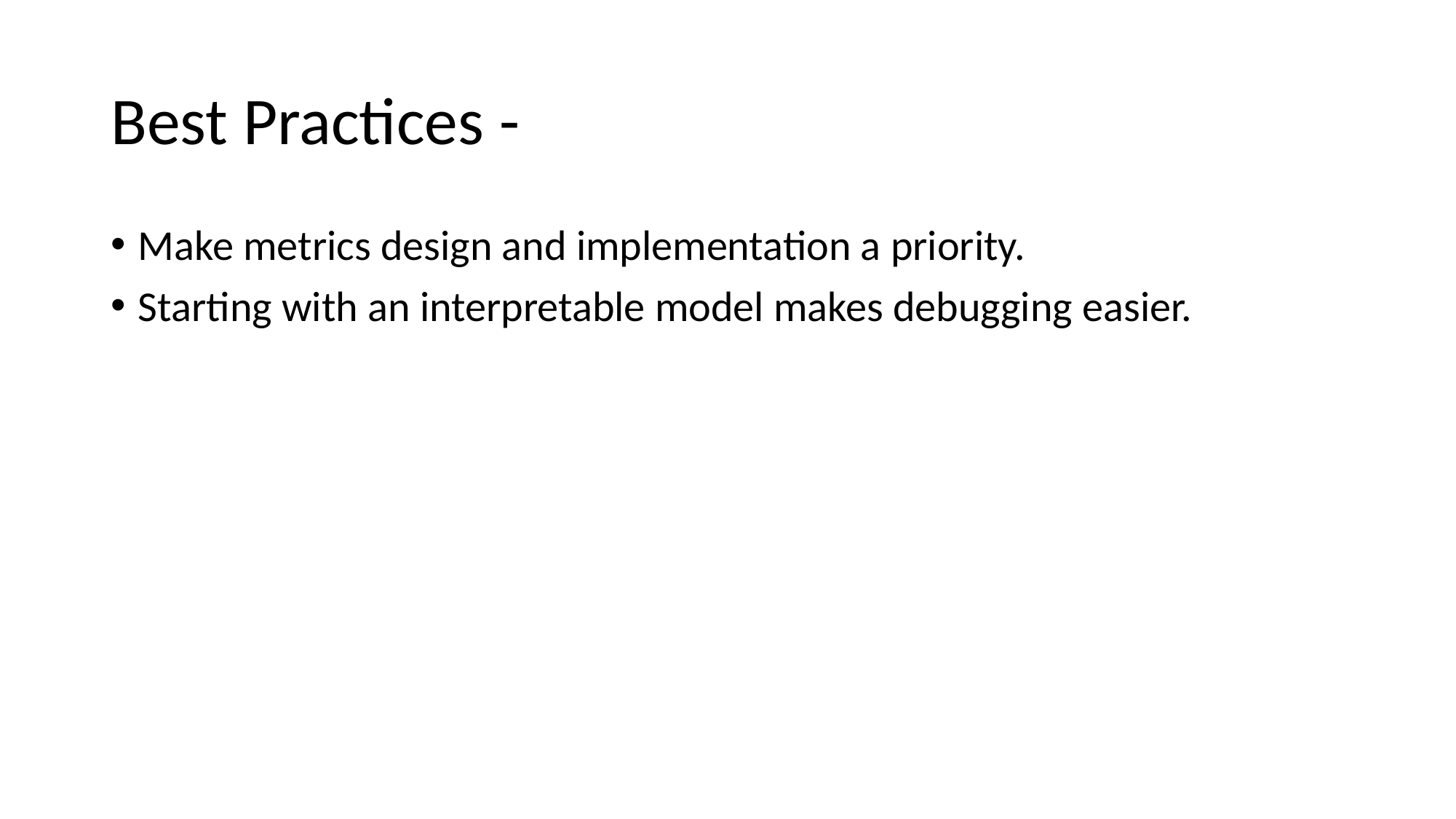

# Best Practices -
Make metrics design and implementation a priority.
Starting with an interpretable model makes debugging easier.